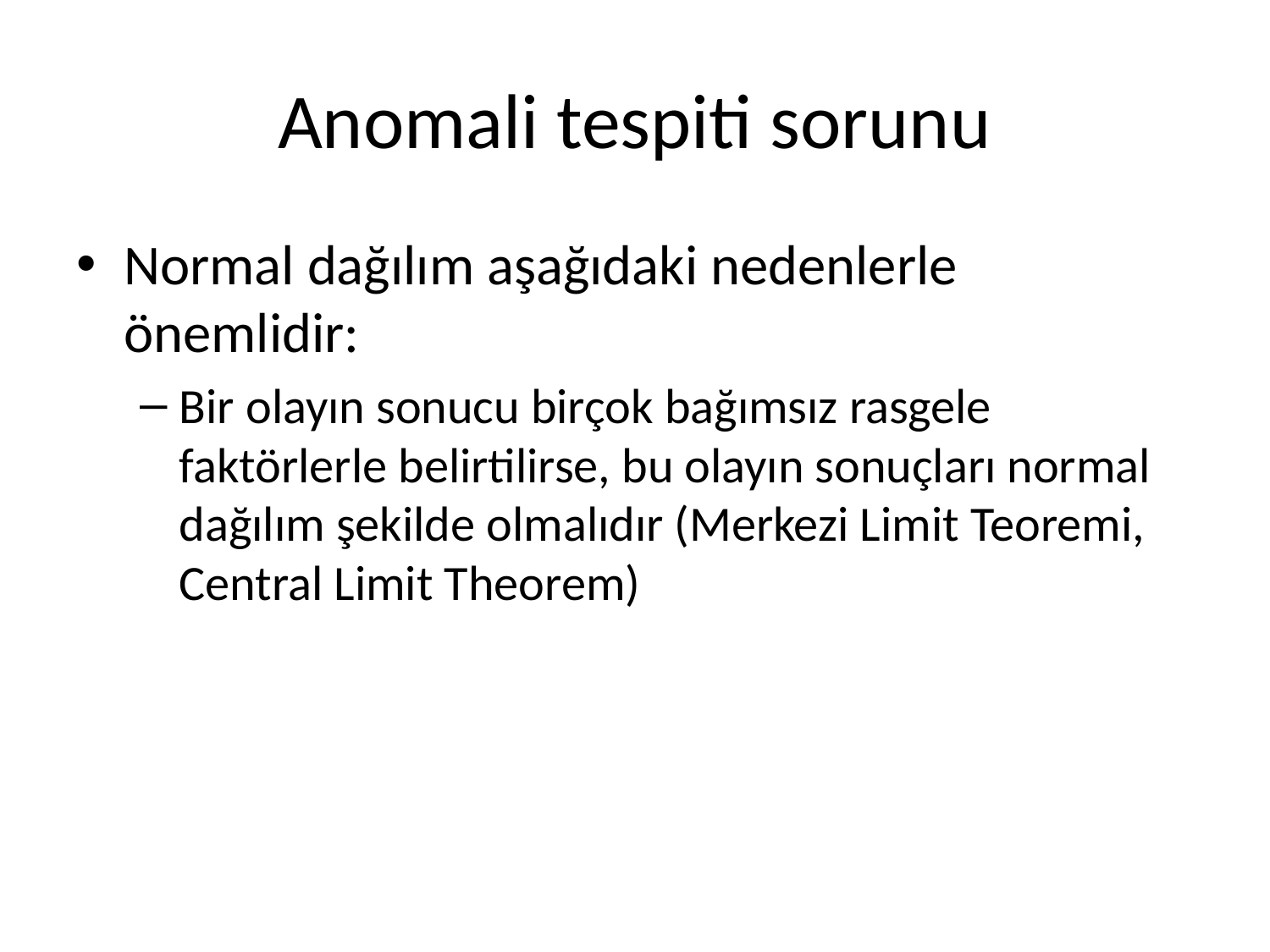

# Anomali tespiti sorunu
Normal dağılım aşağıdaki nedenlerle önemlidir:
Bir olayın sonucu birçok bağımsız rasgele faktörlerle belirtilirse, bu olayın sonuçları normal dağılım şekilde olmalıdır (Merkezi Limit Teoremi, Central Limit Theorem)